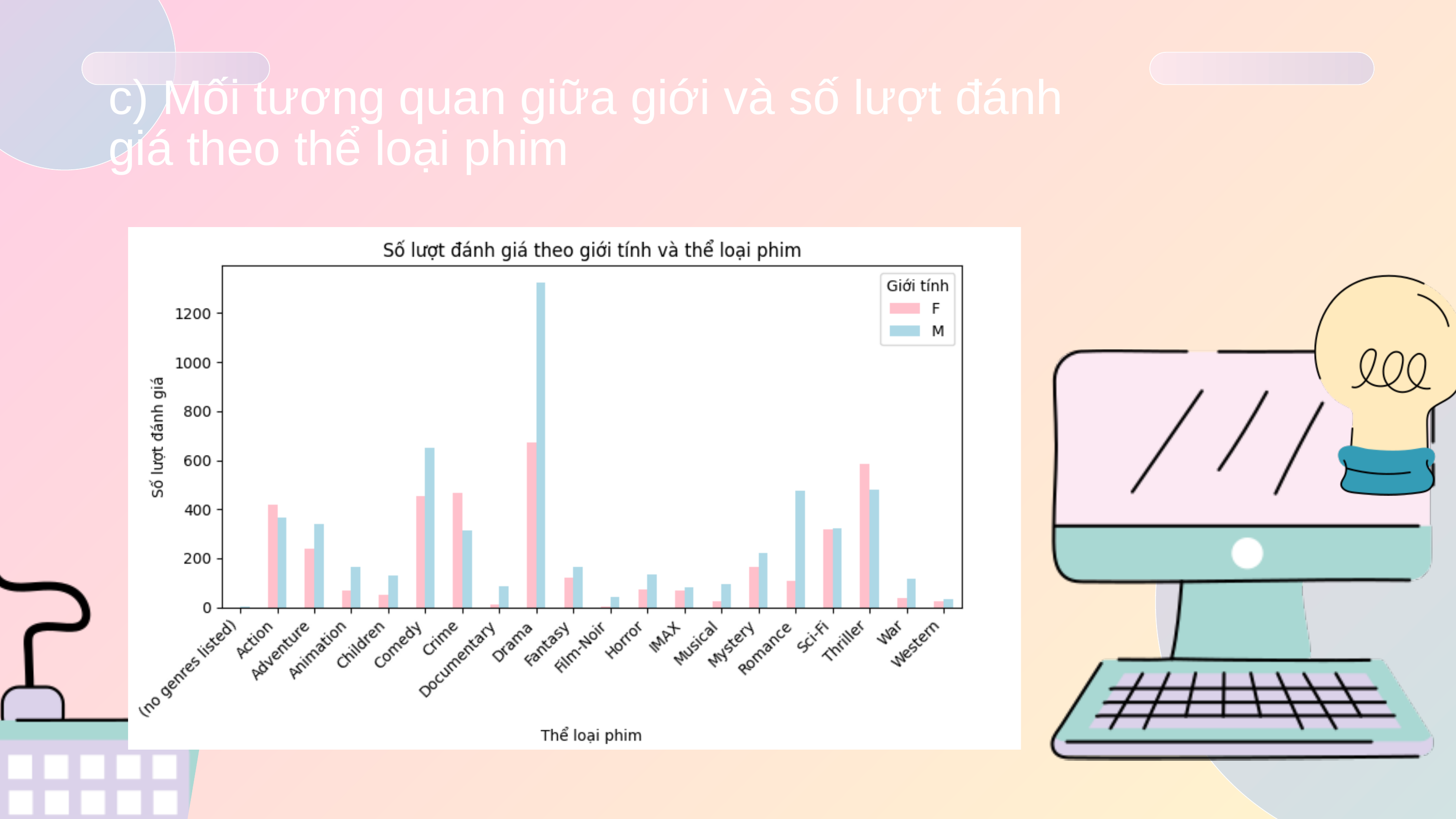

c) Mối tương quan giữa giới và số lượt đánh giá theo thể loại phim